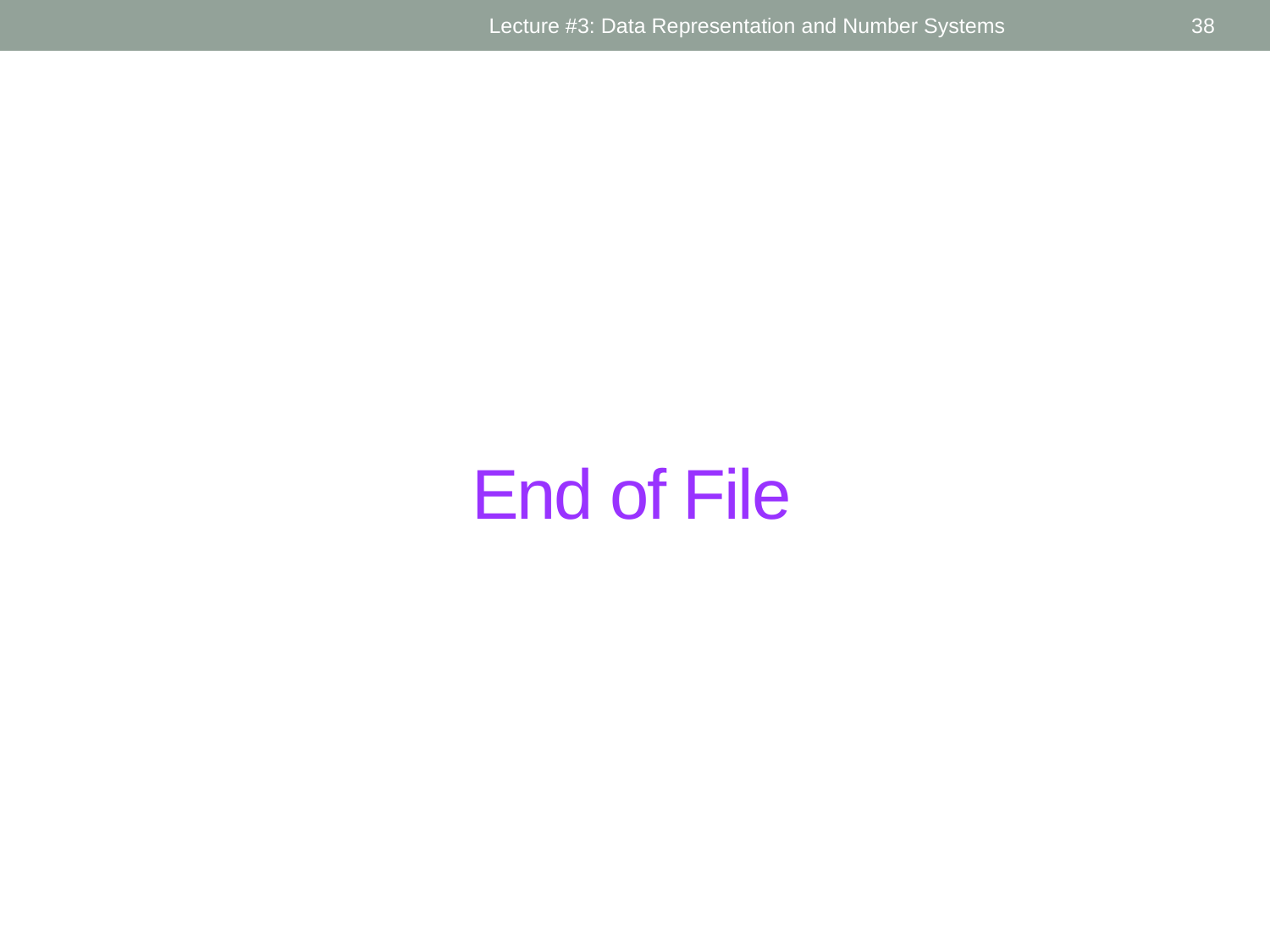

Lecture #3: Data Representation and Number Systems
38
# End of File